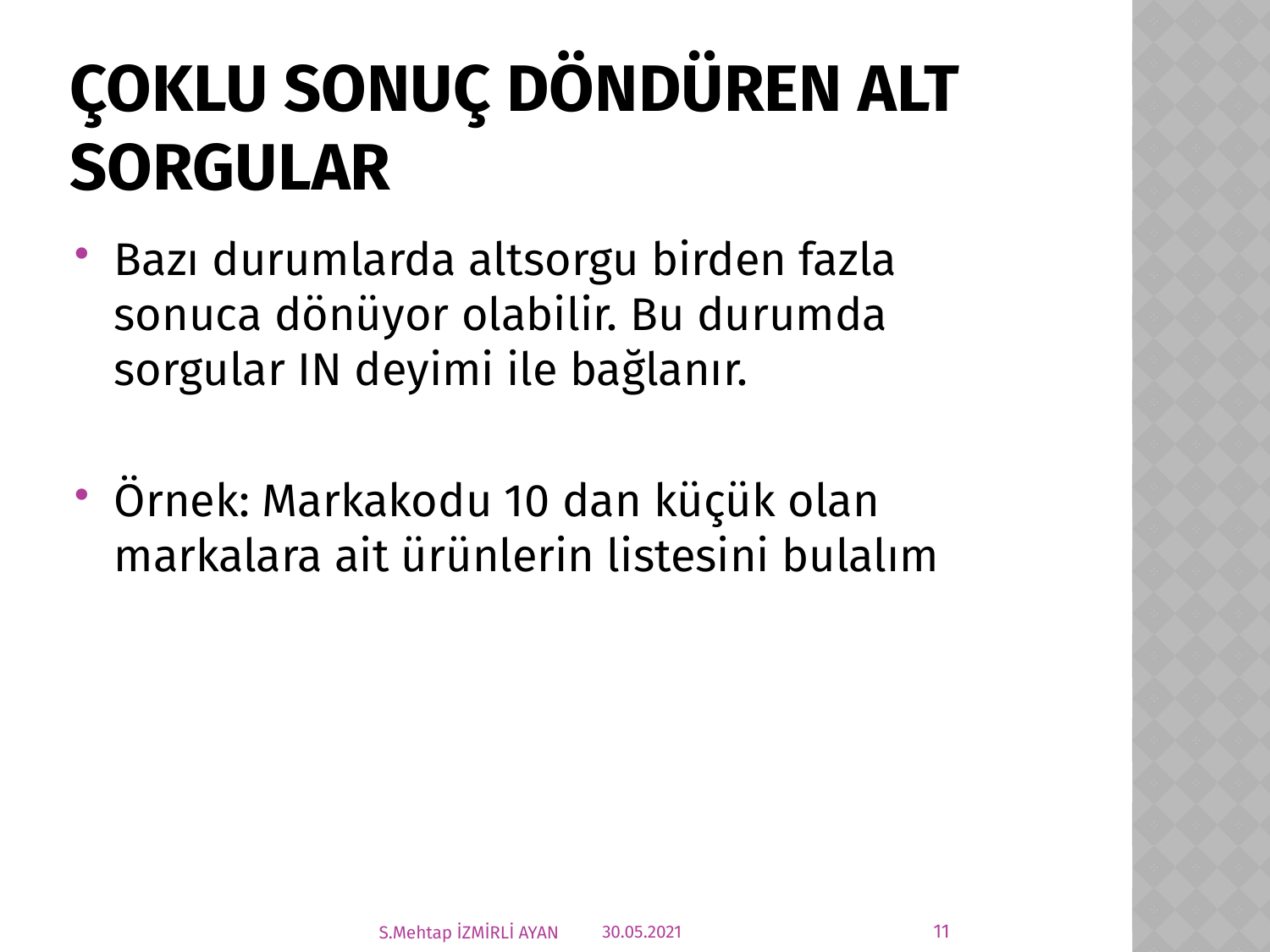

# ÇOKLU SONUÇ DÖNDÜREN ALT SORGULAR
Bazı durumlarda altsorgu birden fazla sonuca dönüyor olabilir. Bu durumda sorgular IN deyimi ile bağlanır.

Örnek: Markakodu 10 dan küçük olan markalara ait ürünlerin listesini bulalım
11
S.Mehtap İZMİRLİ AYAN
30.05.2021